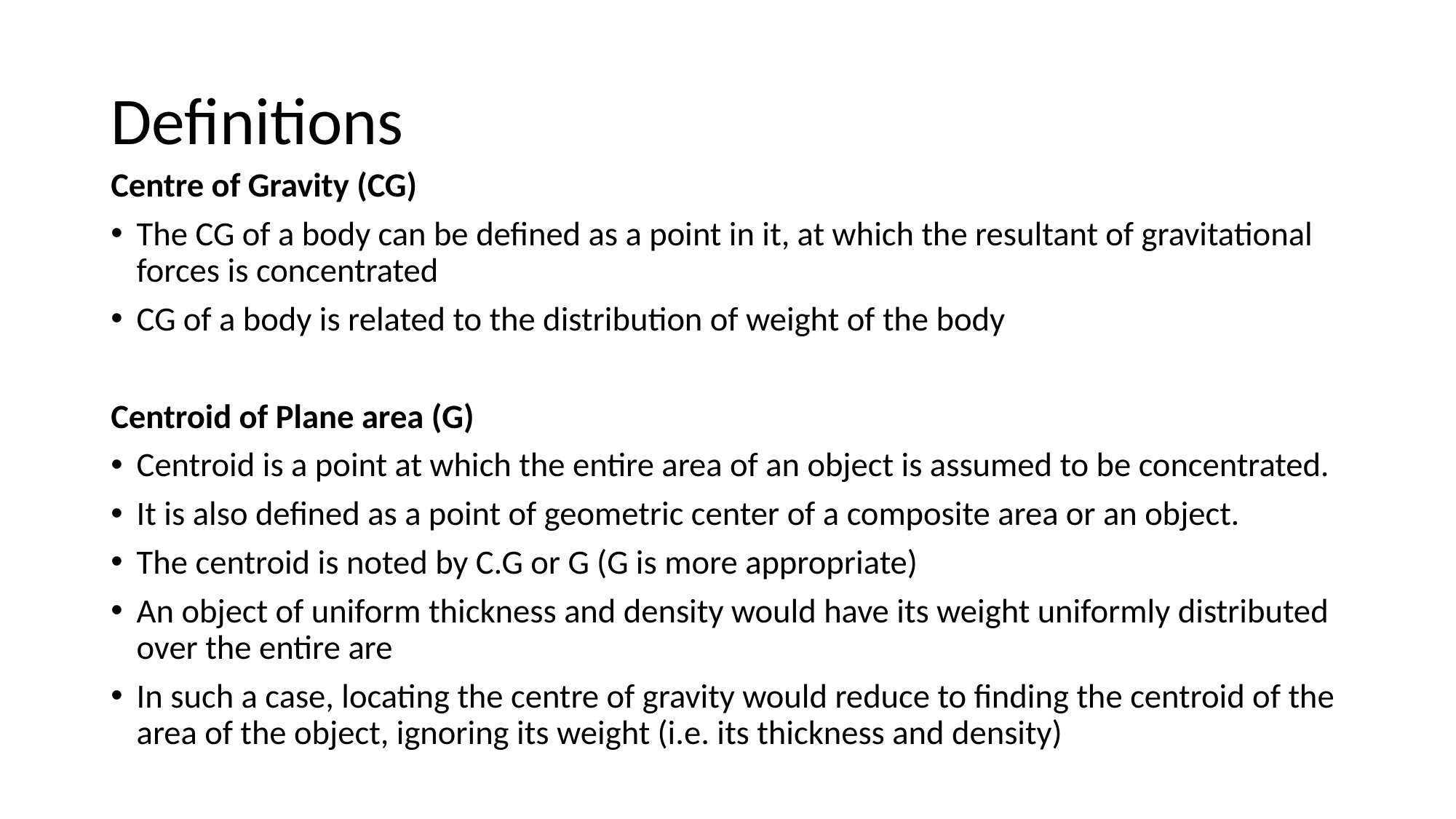

# Definitions
Centre of Gravity (CG)
The CG of a body can be defined as a point in it, at which the resultant of gravitational forces is concentrated
CG of a body is related to the distribution of weight of the body

Centroid of Plane area (G)
Centroid is a point at which the entire area of an object is assumed to be concentrated.
It is also defined as a point of geometric center of a composite area or an object.
The centroid is noted by C.G or G (G is more appropriate)
An object of uniform thickness and density would have its weight uniformly distributed over the entire are
In such a case, locating the centre of gravity would reduce to finding the centroid of the area of the object, ignoring its weight (i.e. its thickness and density)